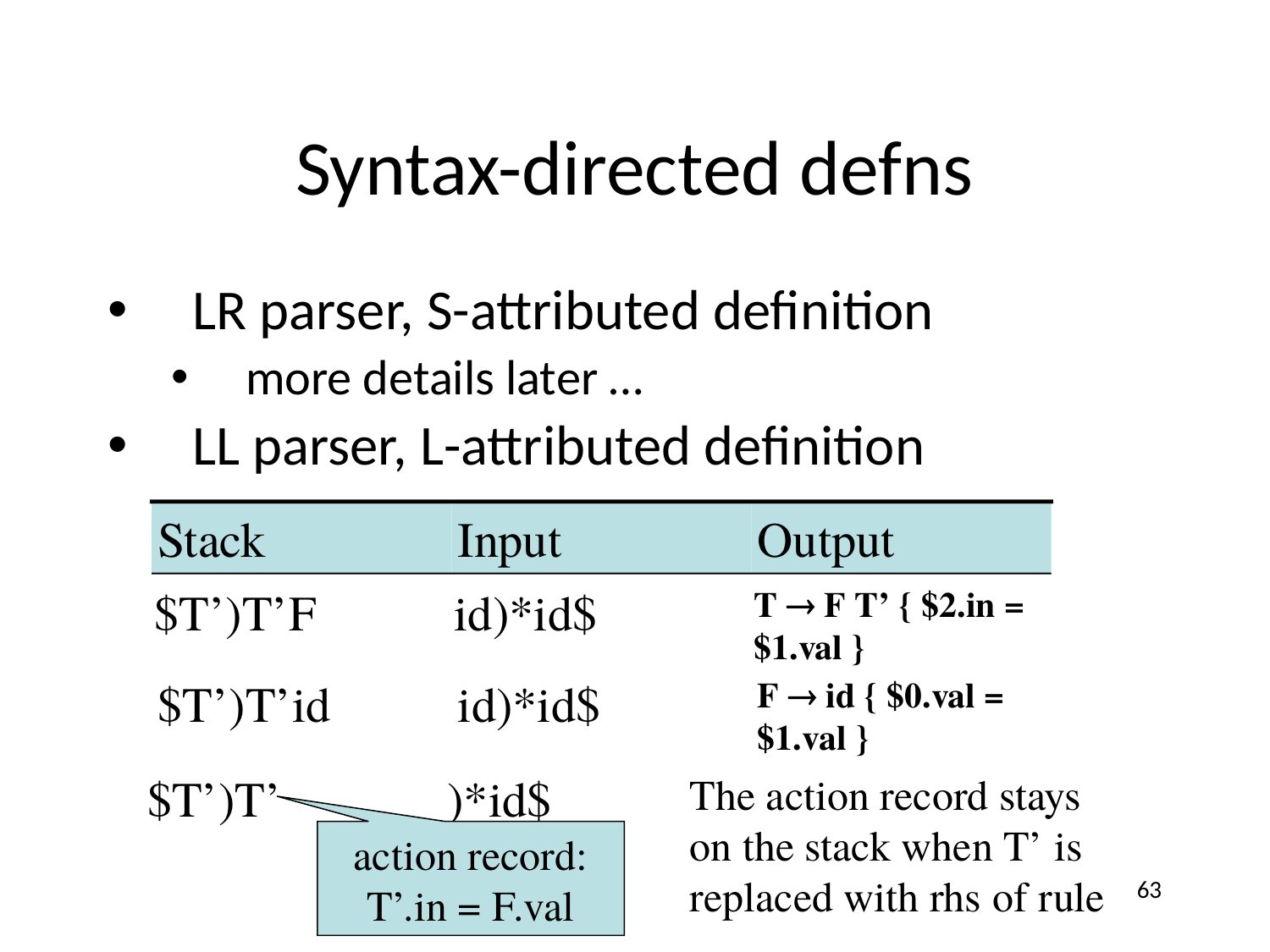

# Syntax-directed defns
LR parser, S-attributed definition
more details later …
LL parser, L-attributed definition
Stack

Input
Output

$T’)T’F
id)*id$
T → F T’ { $2.in = $1.val }
$T’)T’id
id)*id$
F → id { $0.val = $1.val }
$T’)T’
)*id$
The action record stays on the stack when T’ is replaced with rhs of rule

action record: T’.in = F.val
63